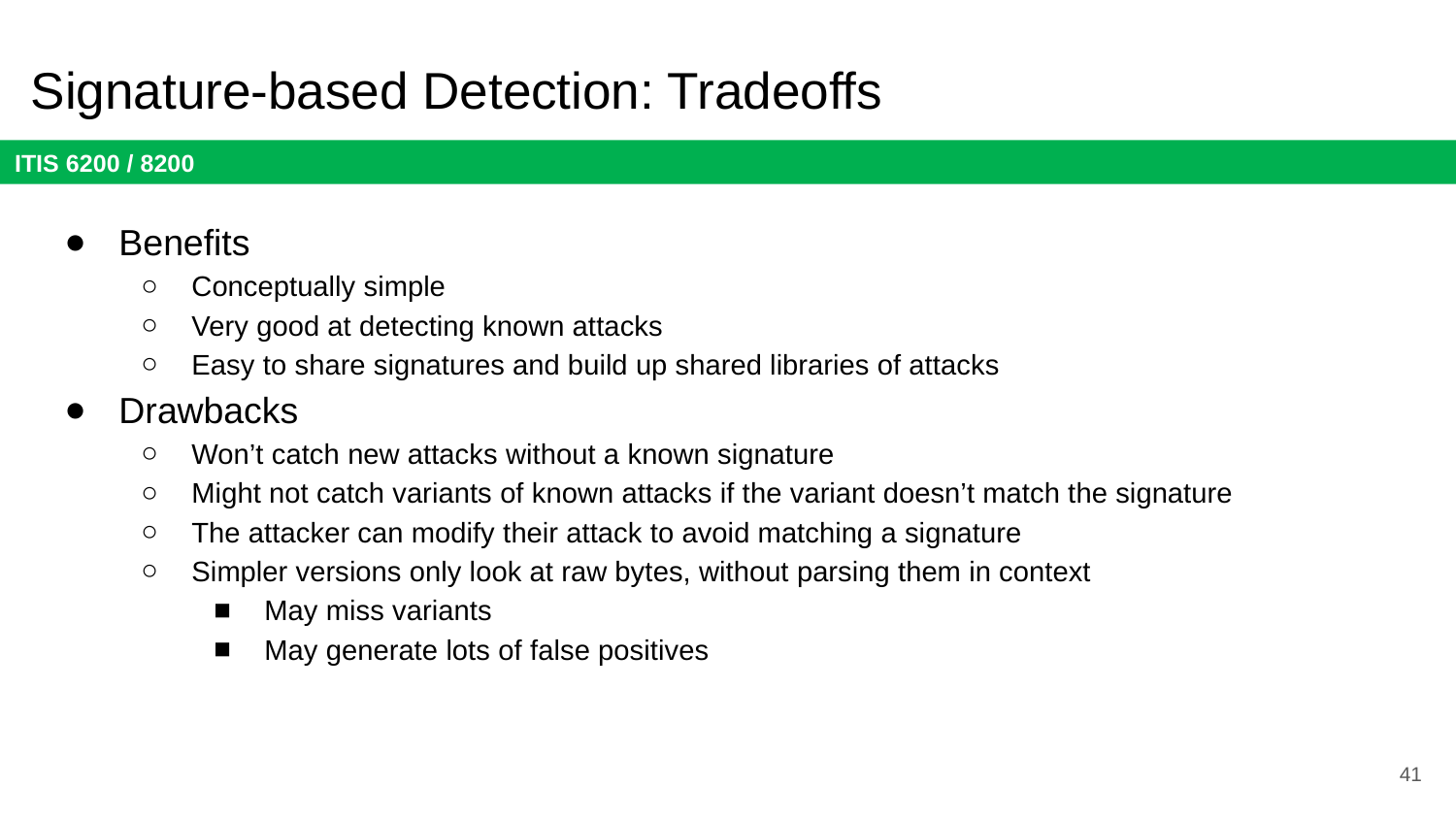

# Signature-based Detection: Tradeoffs
Benefits
Conceptually simple
Very good at detecting known attacks
Easy to share signatures and build up shared libraries of attacks
Drawbacks
Won’t catch new attacks without a known signature
Might not catch variants of known attacks if the variant doesn’t match the signature
The attacker can modify their attack to avoid matching a signature
Simpler versions only look at raw bytes, without parsing them in context
May miss variants
May generate lots of false positives
41